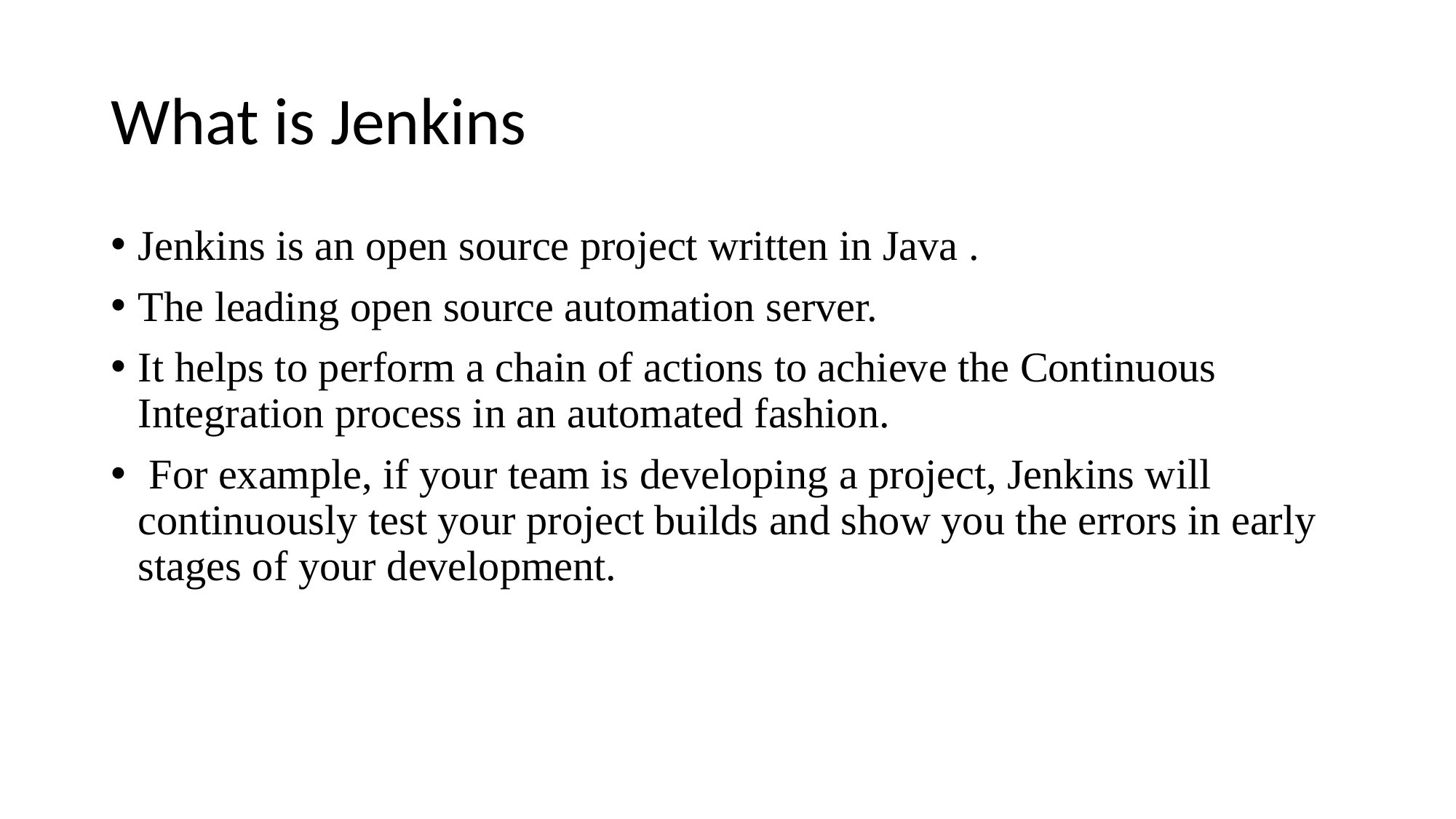

# What is Jenkins
Jenkins is an open source project written in Java .
The leading open source automation server.
It helps to perform a chain of actions to achieve the Continuous Integration process in an automated fashion.
 For example, if your team is developing a project, Jenkins will continuously test your project builds and show you the errors in early stages of your development.